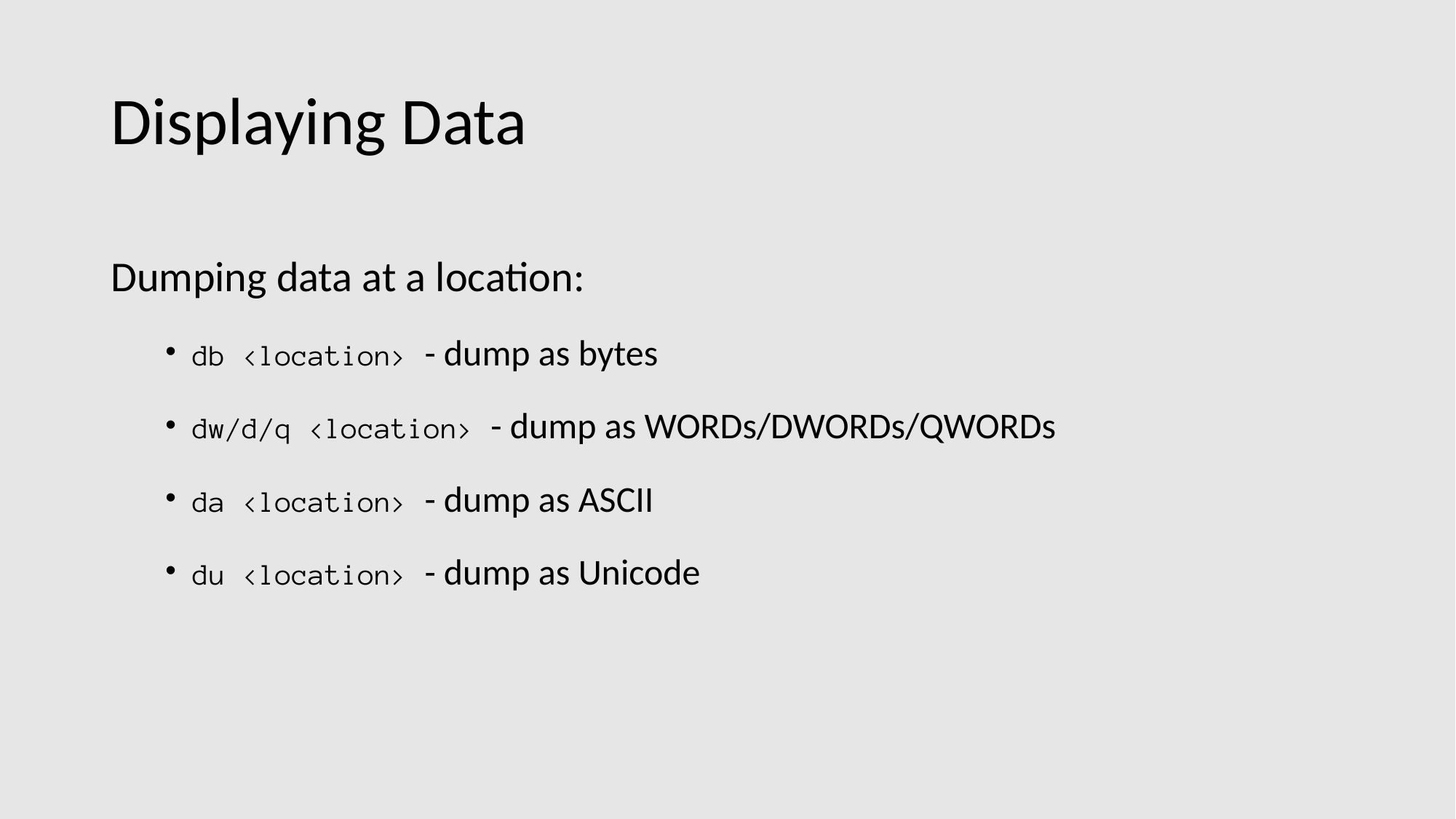

# Displaying Data
Dumping data at a location:
db <location> - dump as bytes
dw/d/q <location> - dump as WORDs/DWORDs/QWORDs
da <location> - dump as ASCII
du <location> - dump as Unicode